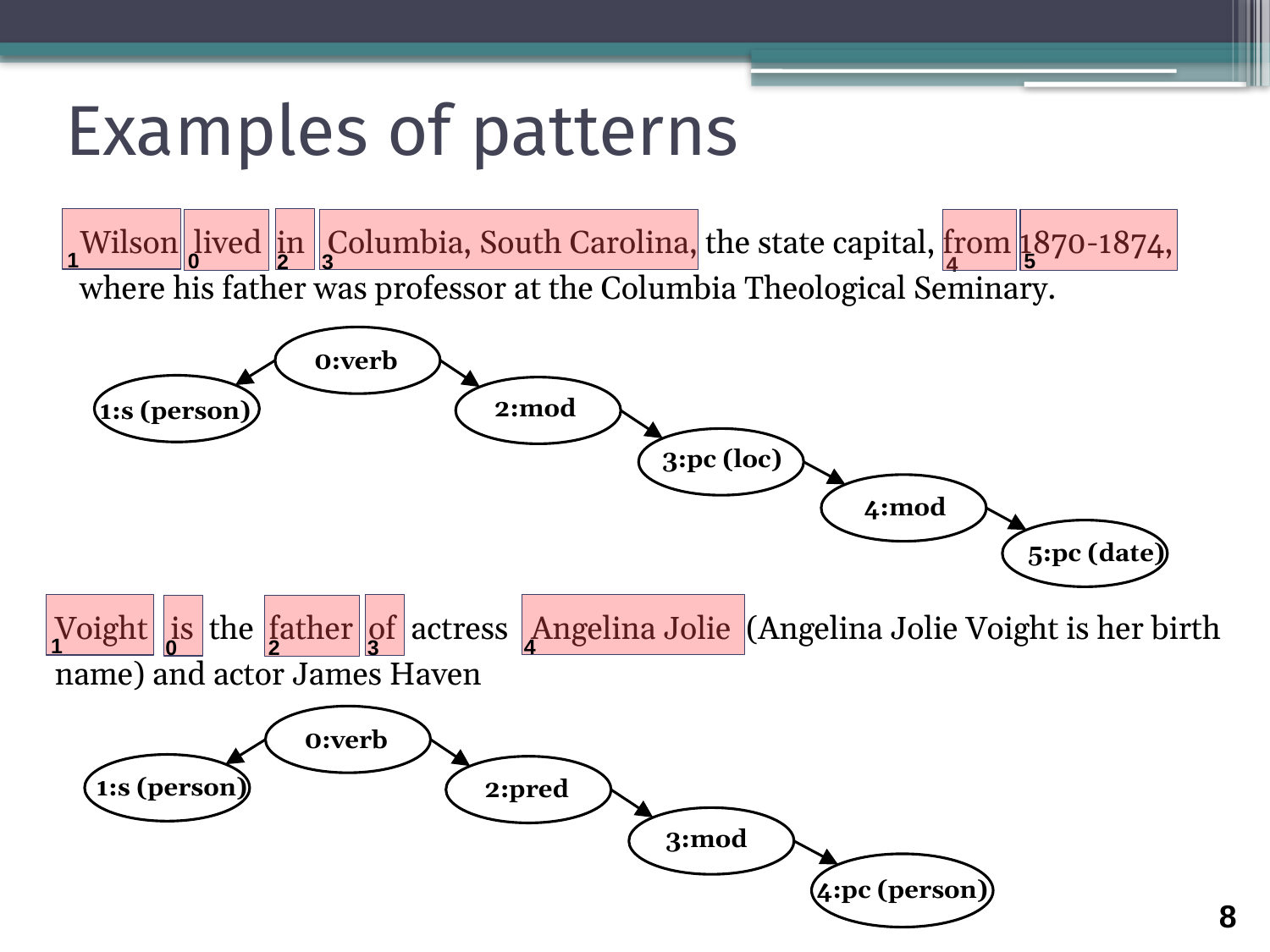

# Examples of patterns
Wilson  lived  in   Columbia, South Carolina, the state capital, from 1870-1874, where his father was professor at the Columbia Theological Seminary.

1
0
5
2
3
4

0:verb

2:mod
1:s (person)

3:pc (loc)

4:mod

5:pc (date)
Voight   is  the  father  of  actress   Angelina Jolie  (Angelina Jolie Voight is her birth name) and actor James Haven

1
4
2
3
0

0:verb

1:s (person)
2:pred

3:mod

4:pc (person)
8